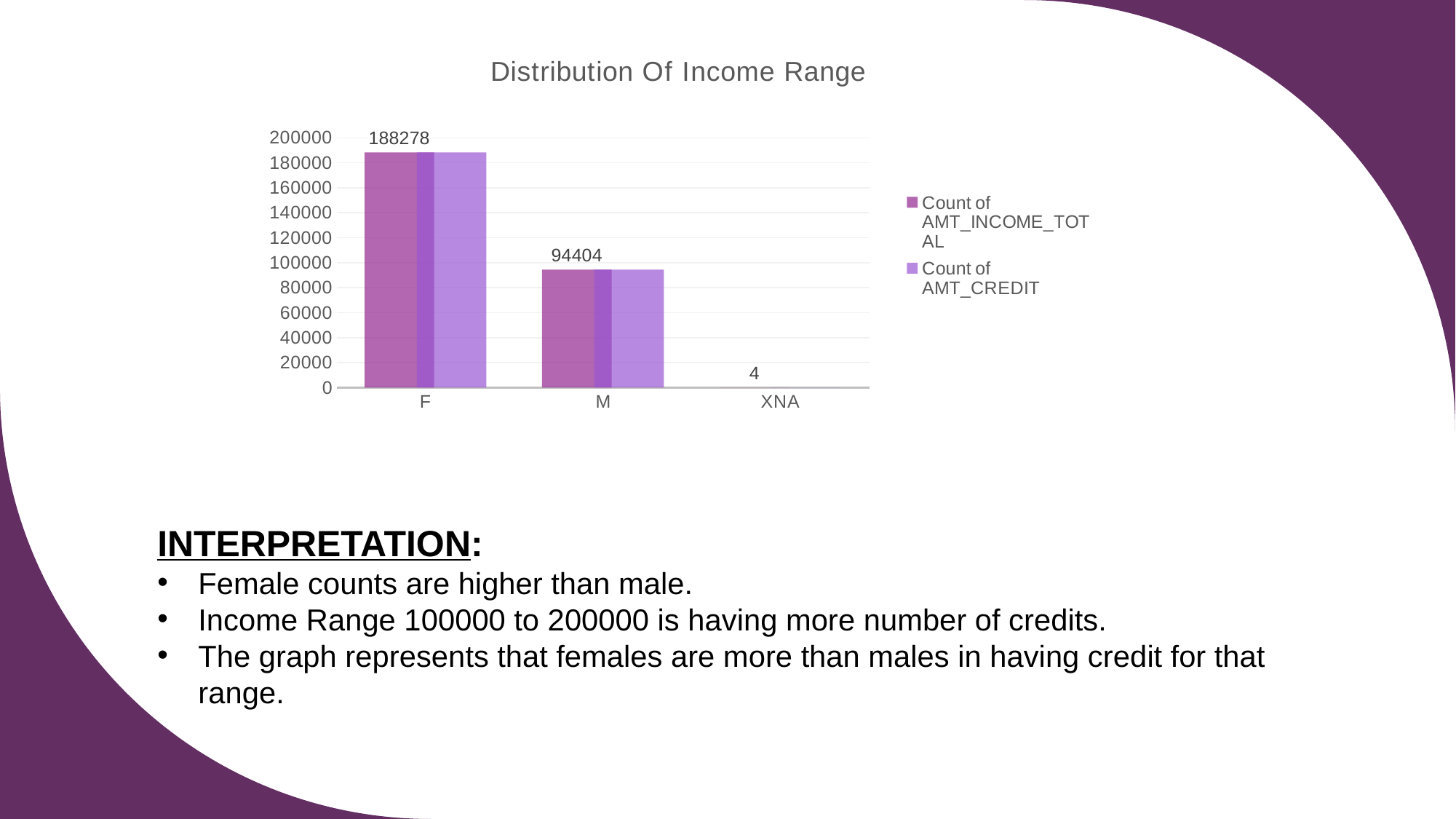

### Chart: Distribution Of Income Range

| Category | Count of AMT_INCOME_TOTAL | Count of AMT_CREDIT |
|---|---|---|
| F | 188278.0 | 188278.0 |
| M | 94404.0 | 94404.0 |
| XNA | 4.0 | 4.0 |
INTERPRETATION:
Female counts are higher than male.
Income Range 100000 to 200000 is having more number of credits.
The graph represents that females are more than males in having credit for that range.